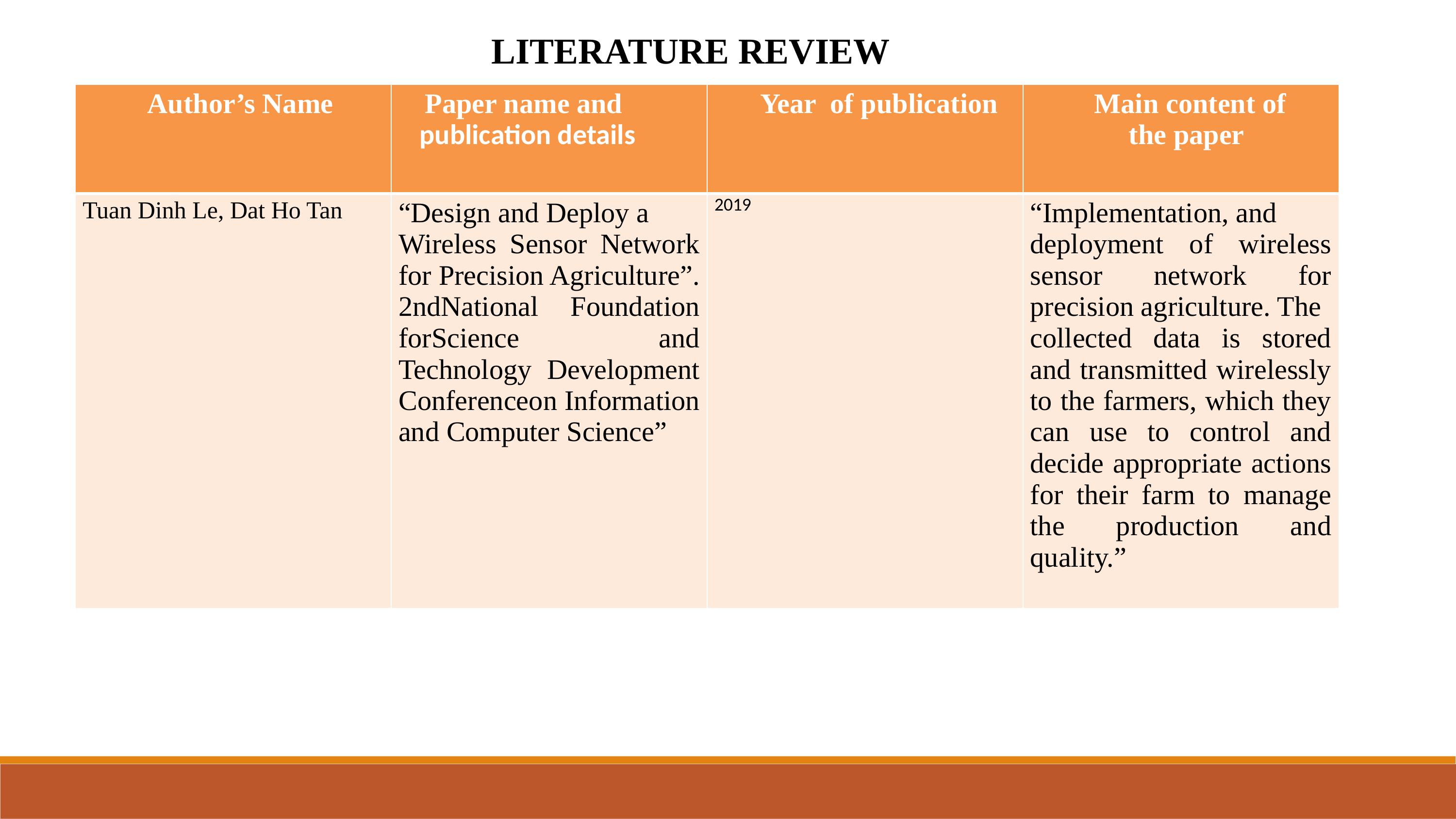

# LITERATURE REVIEW

| Author’s Name | Paper name and publication details | Year of publication | Main content of the paper |
| --- | --- | --- | --- |
| Tuan Dinh Le, Dat Ho Tan | “Design and Deploy a Wireless Sensor Network for Precision Agriculture”. 2ndNational Foundation forScience and Technology Development Conferenceon Information and Computer Science” | 2019 | “Implementation, and deployment of wireless sensor network for precision agriculture. The collected data is stored and transmitted wirelessly to the farmers, which they can use to control and decide appropriate actions for their farm to manage the production and quality.” |